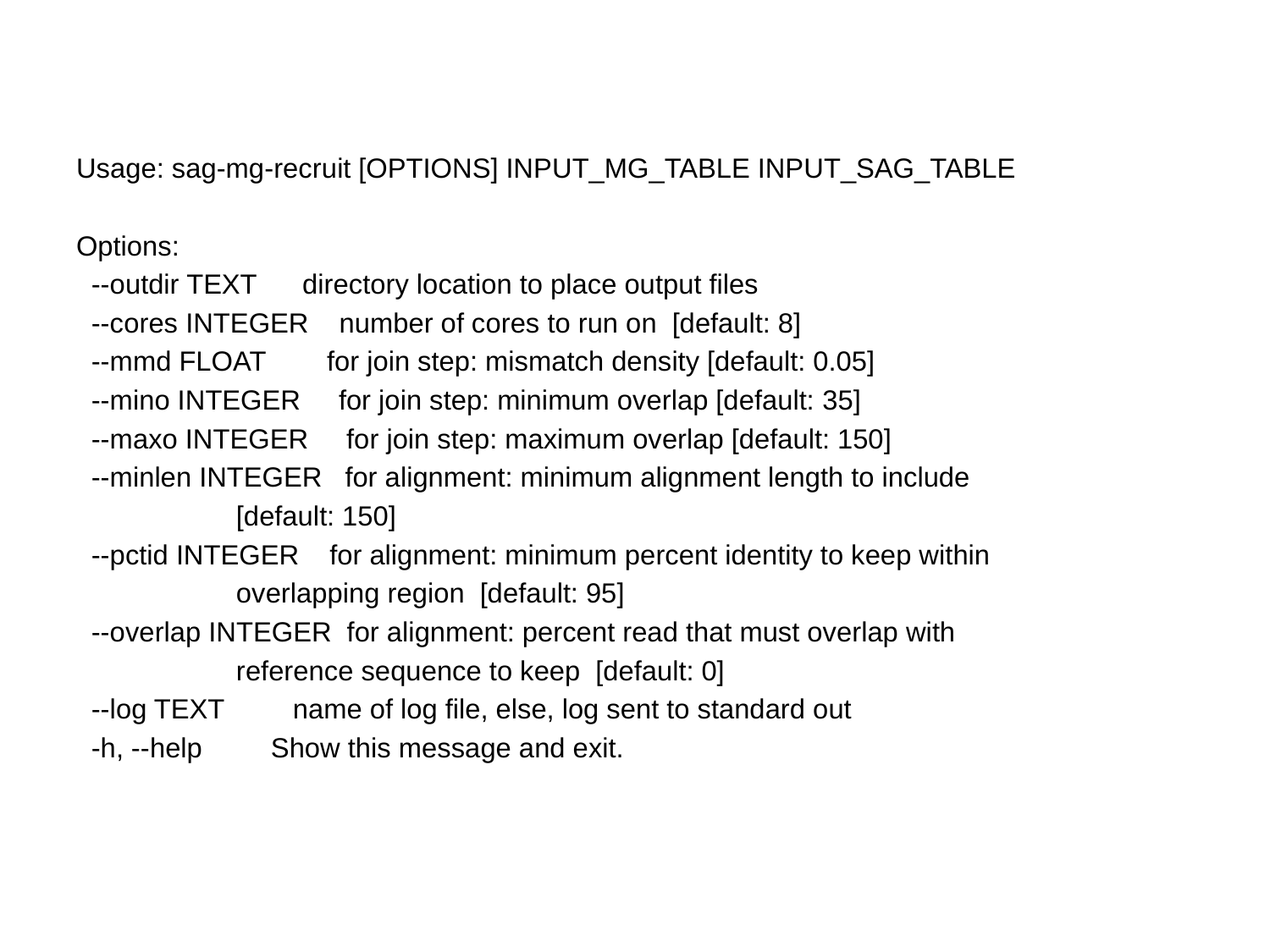

Usage: sag-mg-recruit [OPTIONS] INPUT_MG_TABLE INPUT_SAG_TABLE

Options:
  --outdir TEXT      directory location to place output files
  --cores INTEGER    number of cores to run on  [default: 8]
  --mmd FLOAT        for join step: mismatch density [default: 0.05]
  --mino INTEGER     for join step: minimum overlap [default: 35]
  --maxo INTEGER     for join step: maximum overlap [default: 150]
  --minlen INTEGER   for alignment: minimum alignment length to include
                     [default: 150]
  --pctid INTEGER    for alignment: minimum percent identity to keep within
                     overlapping region  [default: 95]
  --overlap INTEGER  for alignment: percent read that must overlap with
                     reference sequence to keep  [default: 0]
  --log TEXT         name of log file, else, log sent to standard out
  -h, --help         Show this message and exit.